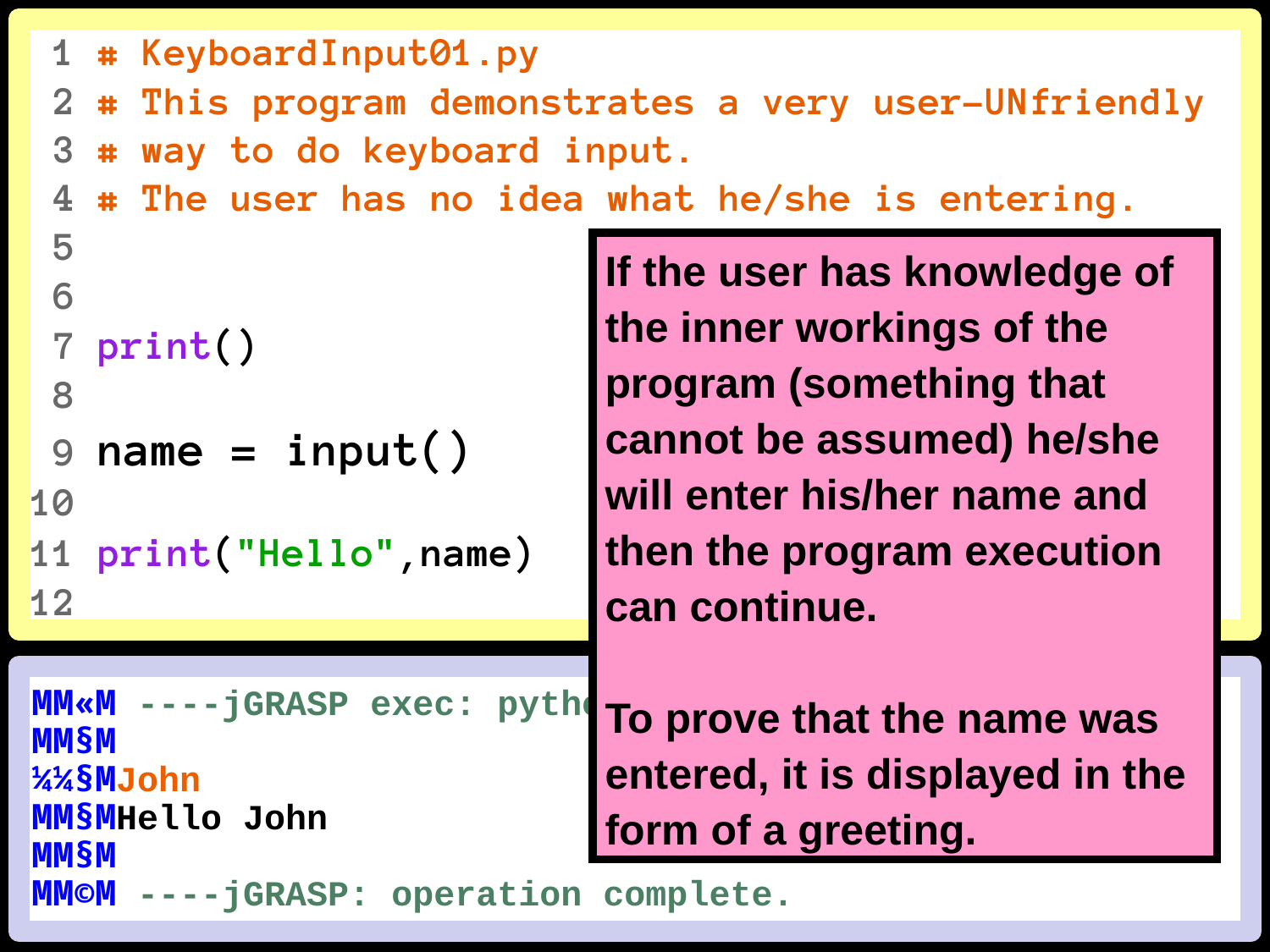

1 # KeyboardInput01.py
 2 # This program demonstrates a very user-UNfriendly
 3 # way to do keyboard input.
 4 # The user has no idea what he/she is entering.
 5
 6
 7 print()
 8
 9 name = input()
10
11 print("Hello",name)
12
If the user has knowledge of the inner workings of the program (something that cannot be assumed) he/she will enter his/her name and then the program execution can continue.

To prove that the name was entered, it is displayed in the form of a greeting.

MM«M ----jGRASP exec: python KeyboardInput01.py
MM§M
¼¼§MJohn
MM§MHello John
MM§M
MM©M ----jGRASP: operation complete.